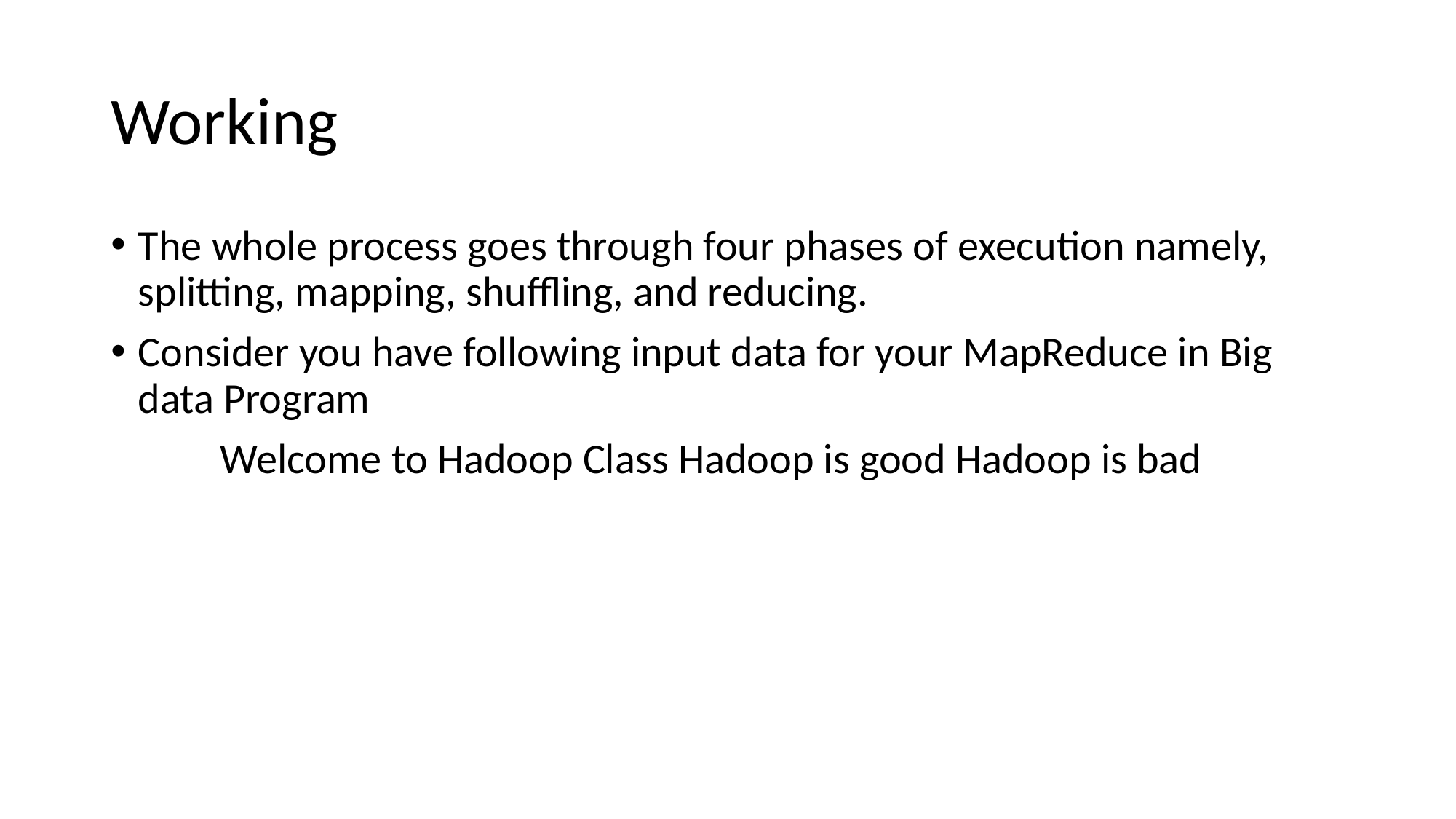

# Working
The whole process goes through four phases of execution namely, splitting, mapping, shuffling, and reducing.
Consider you have following input data for your MapReduce in Big data Program
	Welcome to Hadoop Class Hadoop is good Hadoop is bad